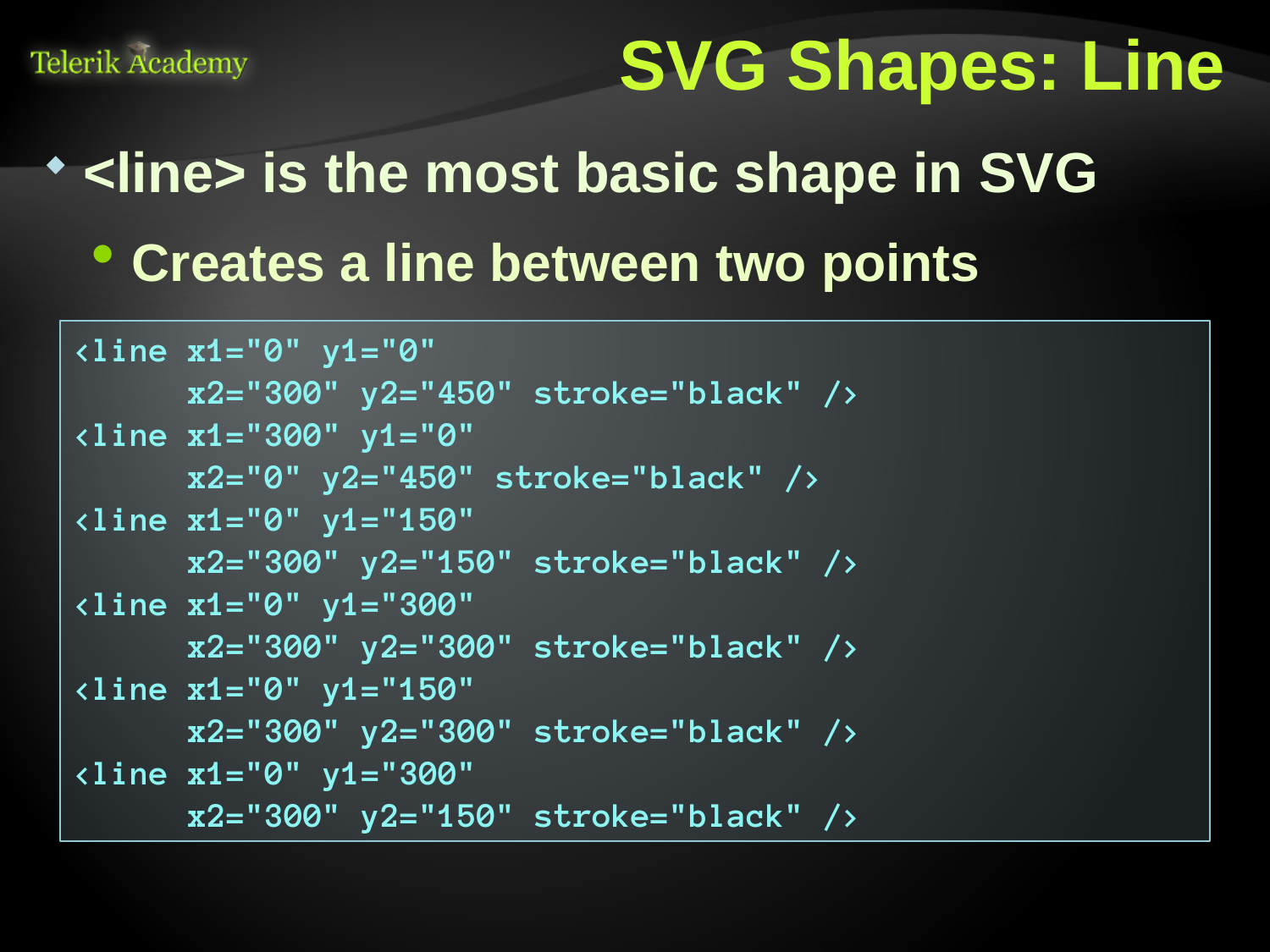

# SVG Shapes: Line
<line> is the most basic shape in SVG
Creates a line between two points

<line x1="0" y1="0"
      x2="300" y2="450" stroke="black" />
<line x1="300" y1="0"
      x2="0" y2="450" stroke="black" />
<line x1="0" y1="150"
      x2="300" y2="150" stroke="black" />
<line x1="0" y1="300"
      x2="300" y2="300" stroke="black" />
<line x1="0" y1="150"
      x2="300" y2="300" stroke="black" />
<line x1="0" y1="300"
      x2="300" y2="150" stroke="black" />